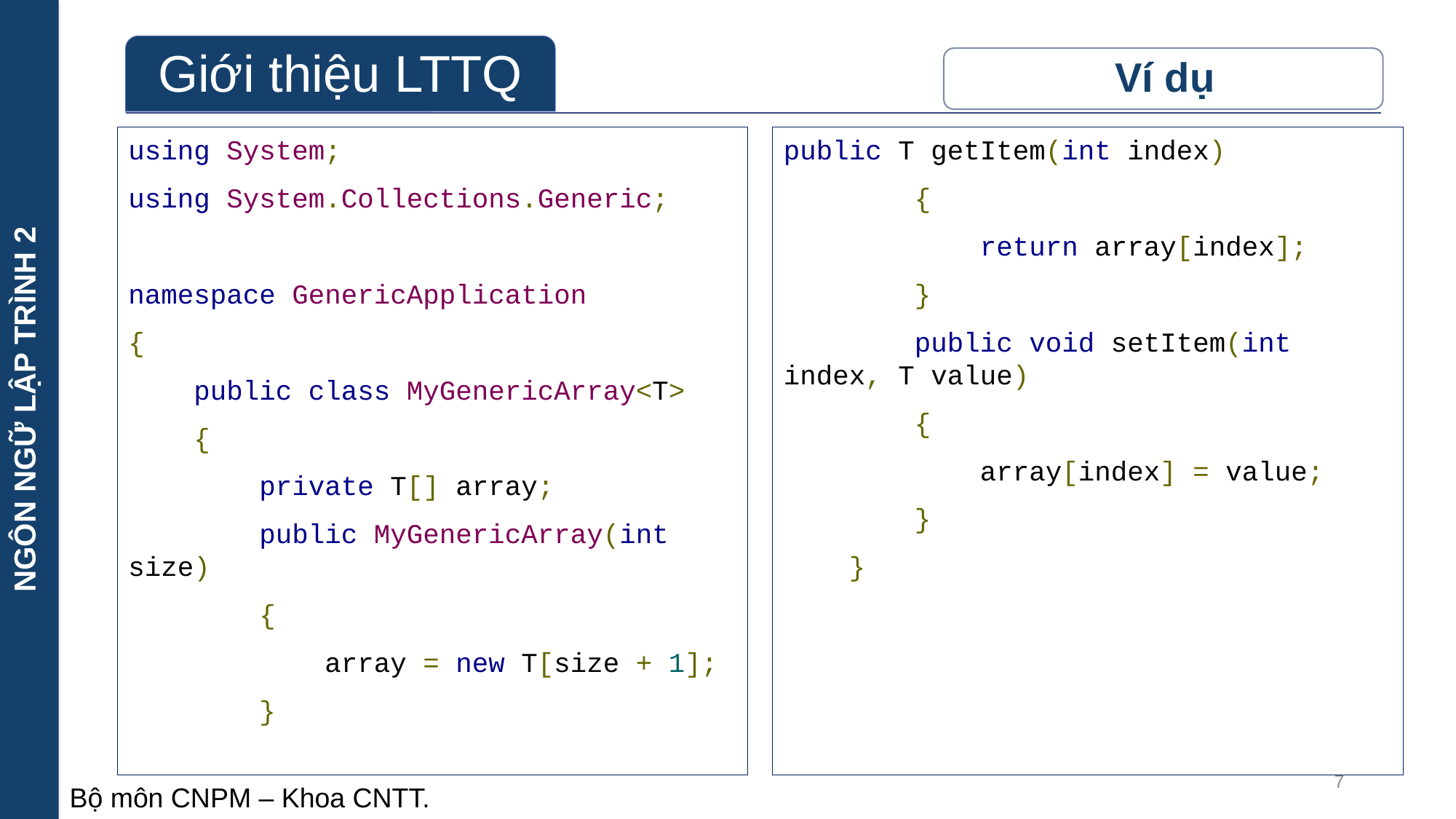

NGÔN NGỮ LẬP TRÌNH 2
Giới thiệu LTTQ
Ví dụ
using System;
using System.Collections.Generic;

namespace GenericApplication
{
    public class MyGenericArray<T>
    {
        private T[] array;
        public MyGenericArray(int size)
        {
            array = new T[size + 1];
        }
public T getItem(int index)
        {
            return array[index];
        }
        public void setItem(int index, T value)
        {
            array[index] = value;
        }
    }

7
Bộ môn CNPM – Khoa CNTT.